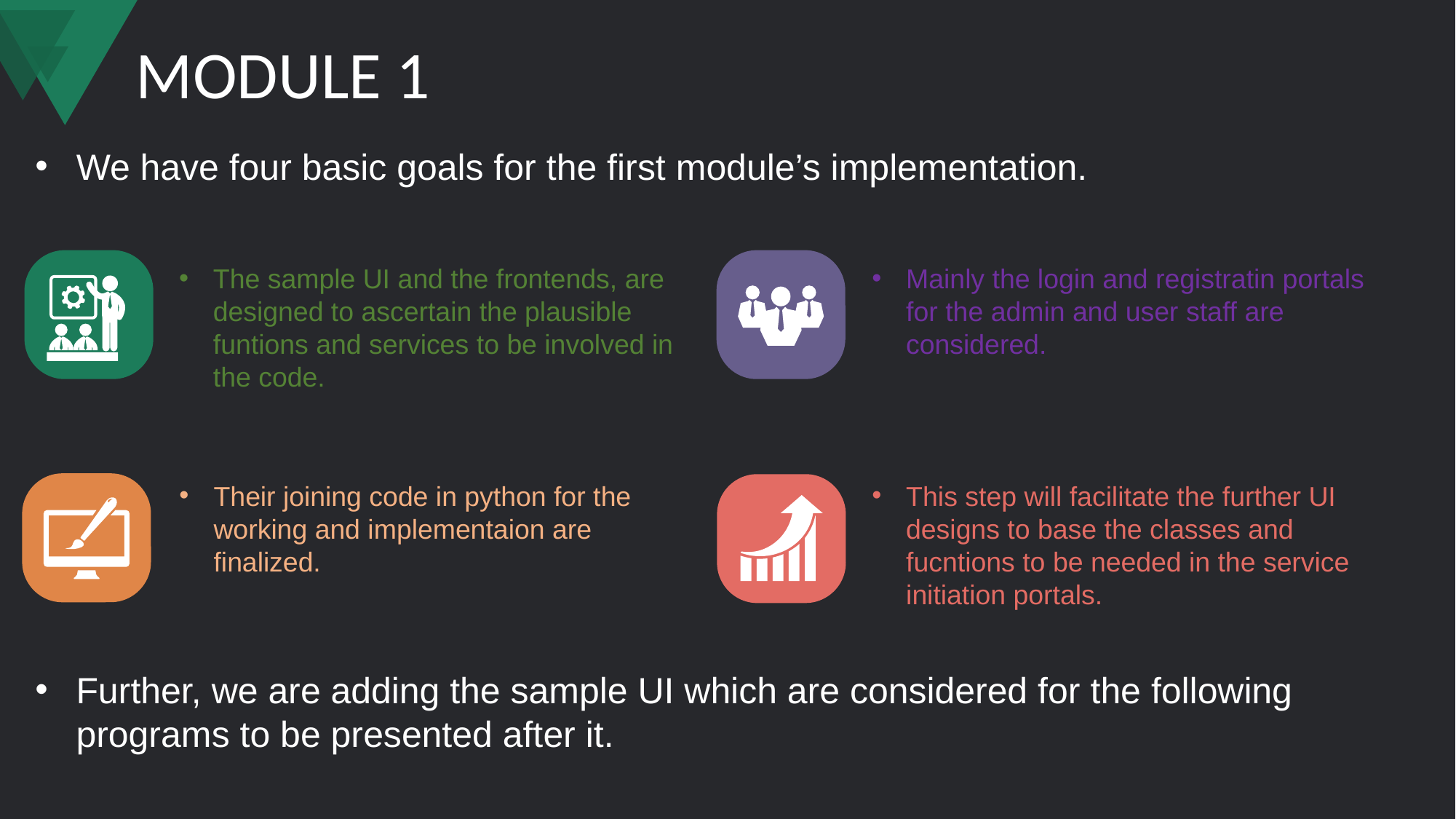

# Module 1
We have four basic goals for the first module’s implementation.

Mainly the login and registratin portals for the admin and user staff are considered.

The sample UI and the frontends, are designed to ascertain the plausible funtions and services to be involved in the code.

Their joining code in python for the working and implementaion are finalized.

This step will facilitate the further UI designs to base the classes and fucntions to be needed in the service initiation portals.

Further, we are adding the sample UI which are considered for the following programs to be presented after it.